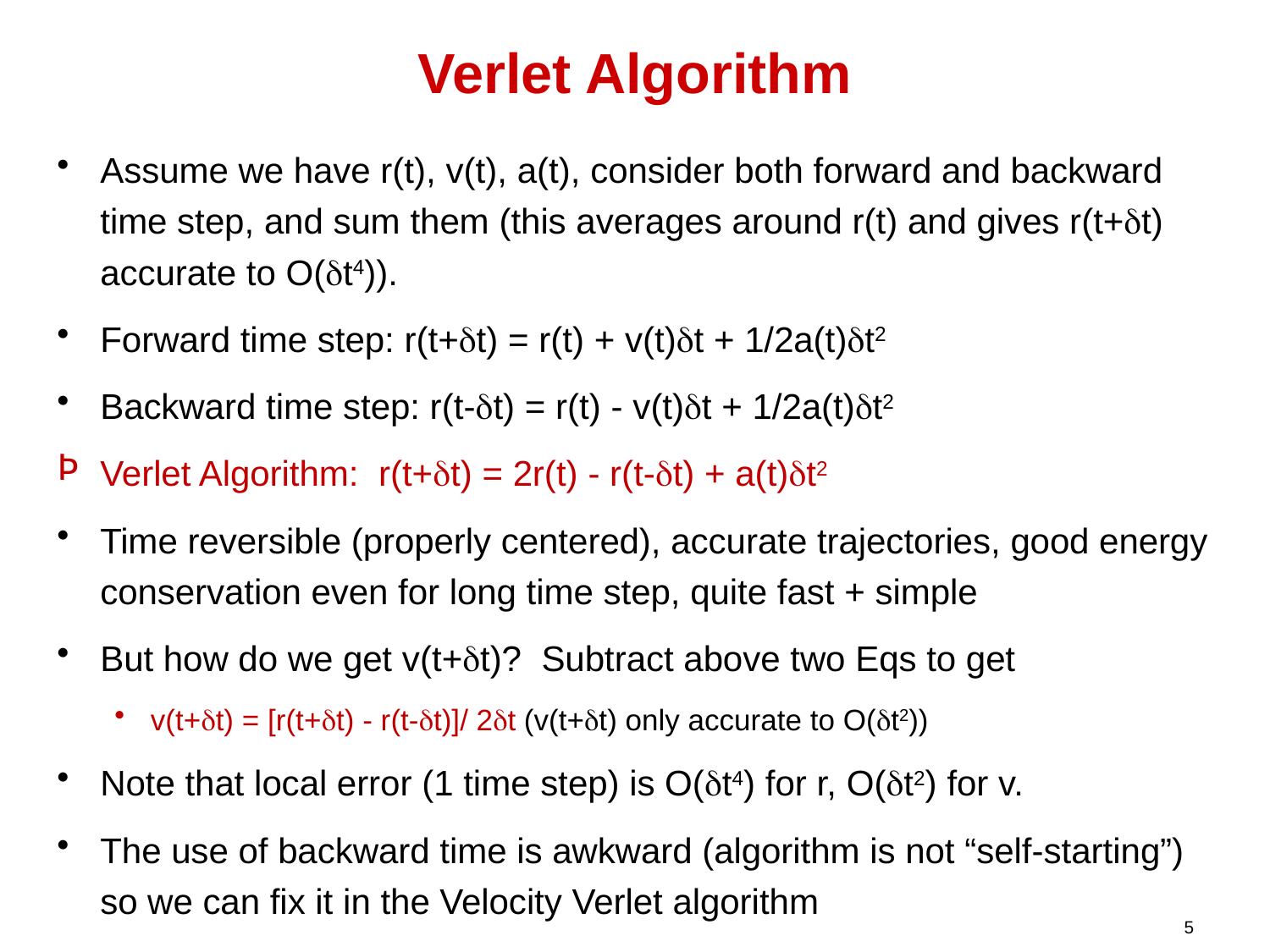

# Verlet Algorithm
Assume we have r(t), v(t), a(t), consider both forward and backward time step, and sum them (this averages around r(t) and gives r(t+δt) accurate to O(δt4)).
Forward time step: r(t+δt) = r(t) + v(t)δt + 1/2a(t)δt2
Backward time step: r(t-δt) = r(t) - v(t)δt + 1/2a(t)δt2
Verlet Algorithm:  r(t+δt) = 2r(t) - r(t-δt) + a(t)δt2
Time reversible (properly centered), accurate trajectories, good energy conservation even for long time step, quite fast + simple
But how do we get v(t+δt)?  Subtract above two Eqs to get
v(t+δt) = [r(t+δt) - r(t-δt)]/ 2δt (v(t+δt) only accurate to O(δt2))
Note that local error (1 time step) is O(δt4) for r, O(δt2) for v.
The use of backward time is awkward (algorithm is not “self-starting”) so we can fix it in the Velocity Verlet algorithm

5